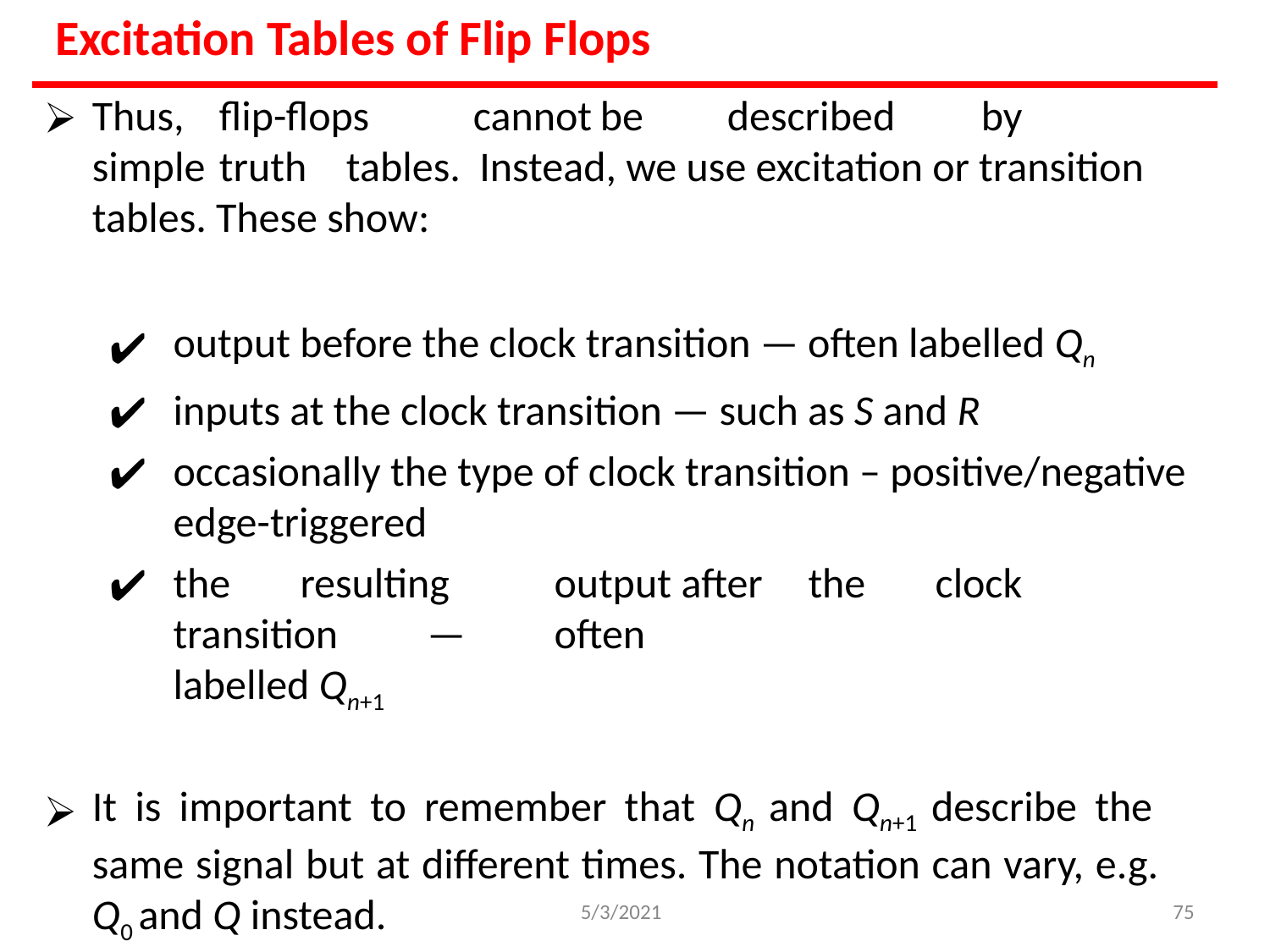

# Excitation Tables of Flip Flops

Thus,	flip-flops	cannot	be	described	by	simple	truth	tables.  Instead, we use excitation or transition tables. These show:

output before the clock transition — often labelled Qn
inputs at the clock transition — such as S and R
occasionally the type of clock transition – positive/negative
edge-triggered
the	resulting	output	after	the	clock	transition	—	often
labelled Qn+1

It is important to remember that Qn and Qn+1 describe the  same signal but at different times. The notation can vary, e.g.  Q0 and Q instead.
5/3/2021
75